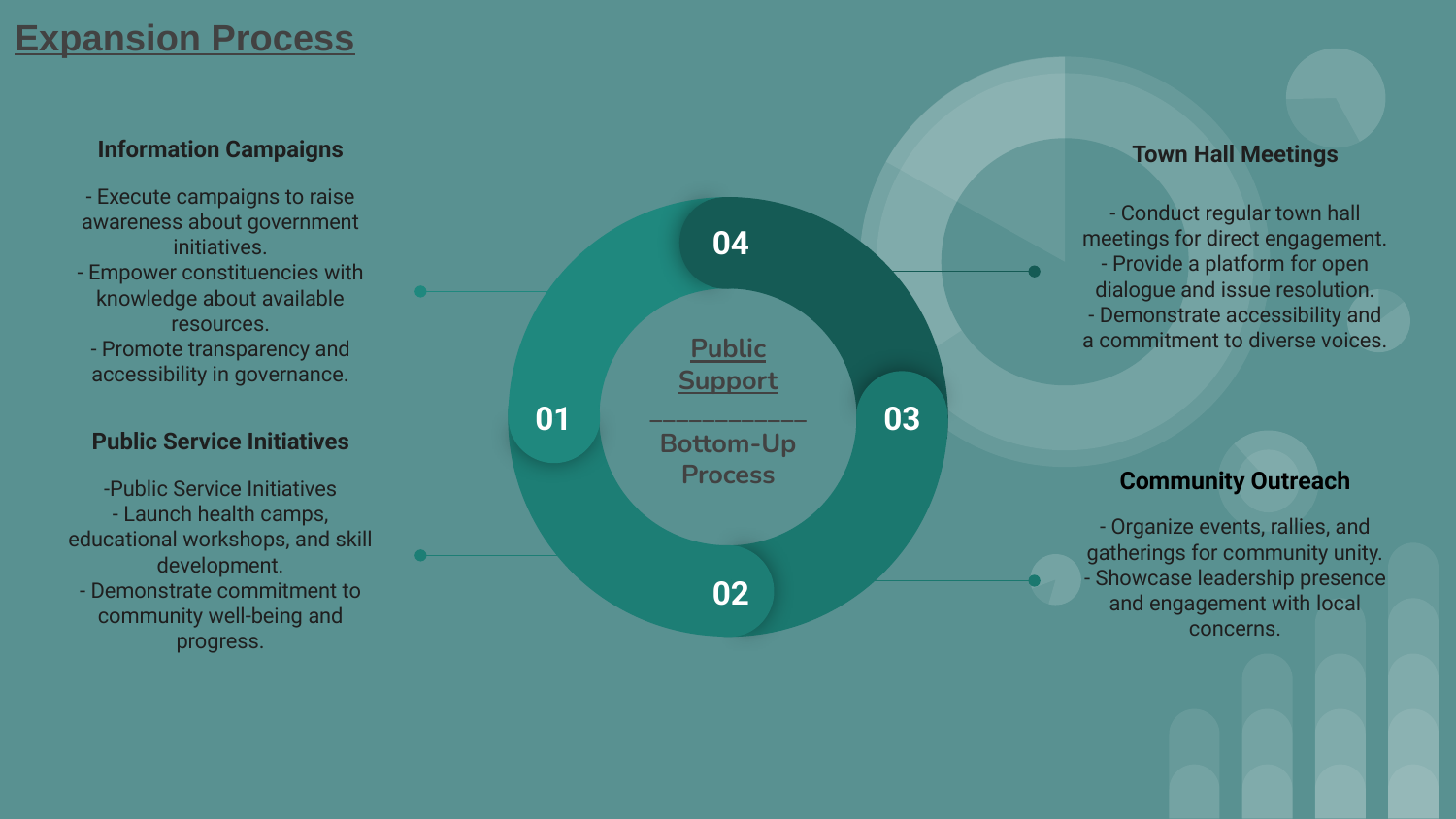

Expansion Process

04

01
03

02
Information Campaigns
- Execute campaigns to raise awareness about government initiatives.
- Empower constituencies with knowledge about available resources.
- Promote transparency and accessibility in governance.

Town Hall Meetings
- Conduct regular town hall meetings for direct engagement.
- Provide a platform for open dialogue and issue resolution.
- Demonstrate accessibility and a commitment to diverse voices.

Public Support
____________
Bottom-Up Process
Public Service Initiatives
-Public Service Initiatives
- Launch health camps, educational workshops, and skill development.
- Demonstrate commitment to community well-being and progress.

Community Outreach

- Organize events, rallies, and gatherings for community unity.
- Showcase leadership presence and engagement with local concerns.